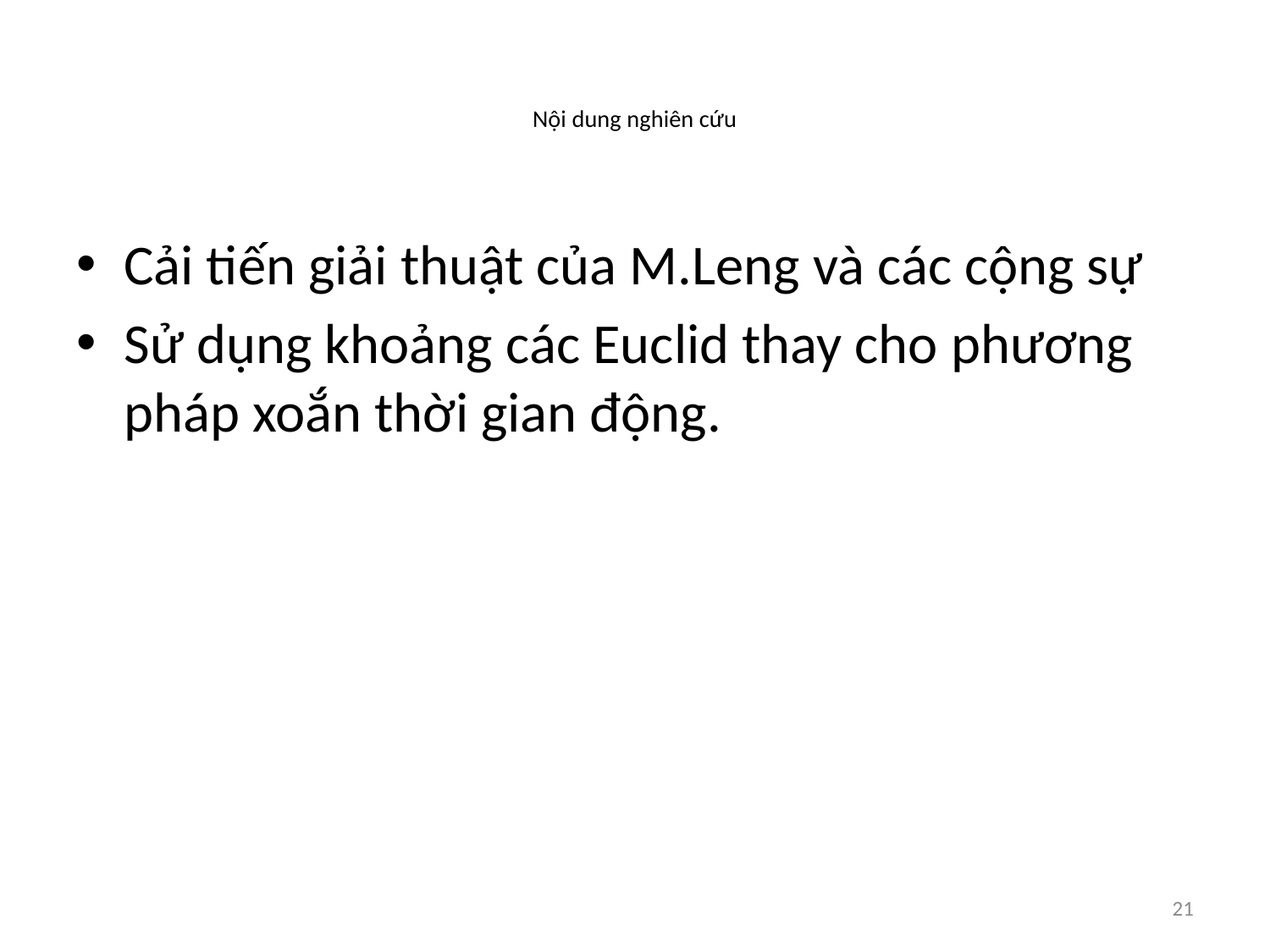

# Nội dung nghiên cứu
Cải tiến giải thuật của M.Leng và các cộng sự
Sử dụng khoảng các Euclid thay cho phương pháp xoắn thời gian động.

21